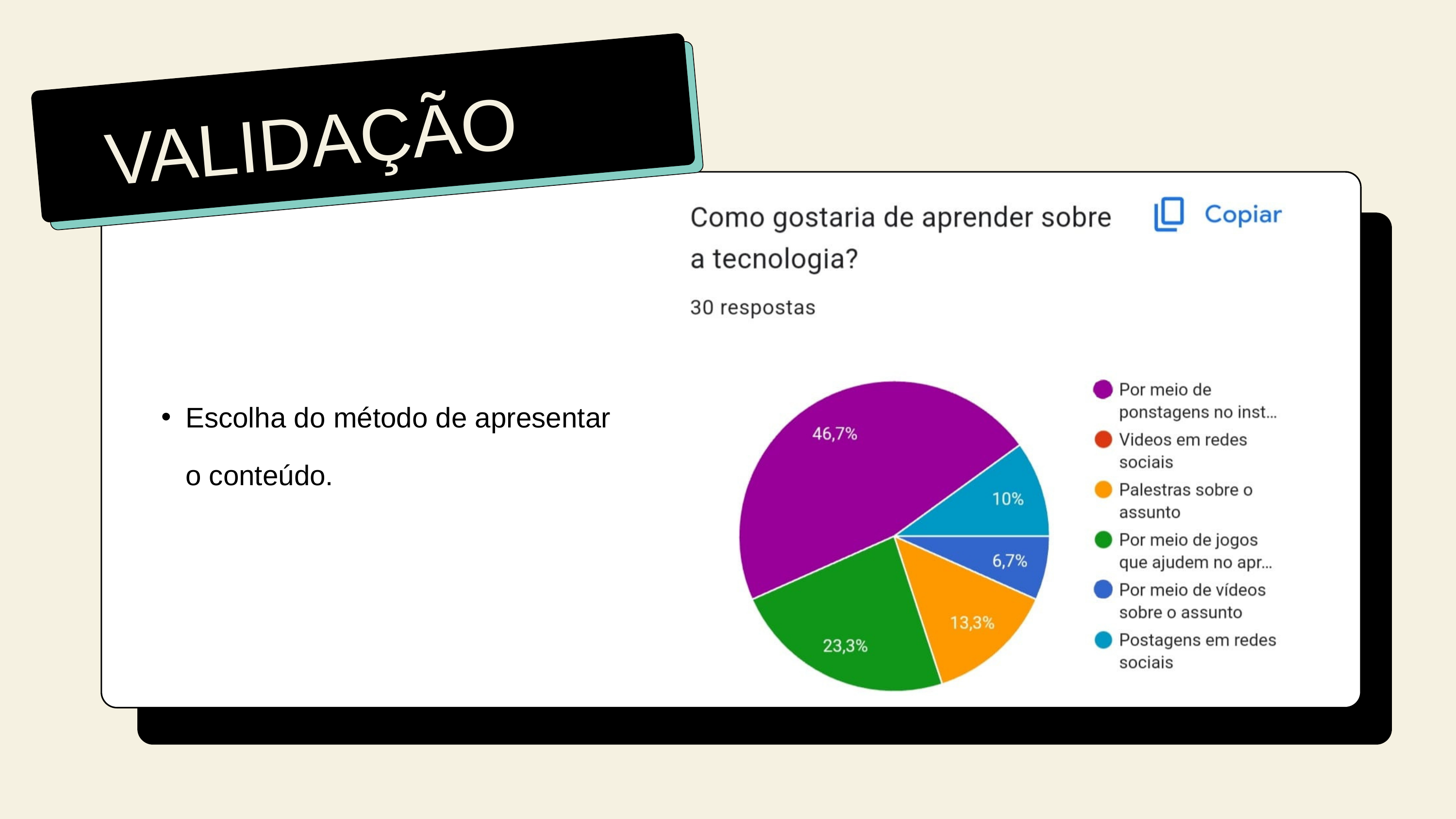

VALIDAÇÃO

Escolha do método de apresentar o conteúdo.